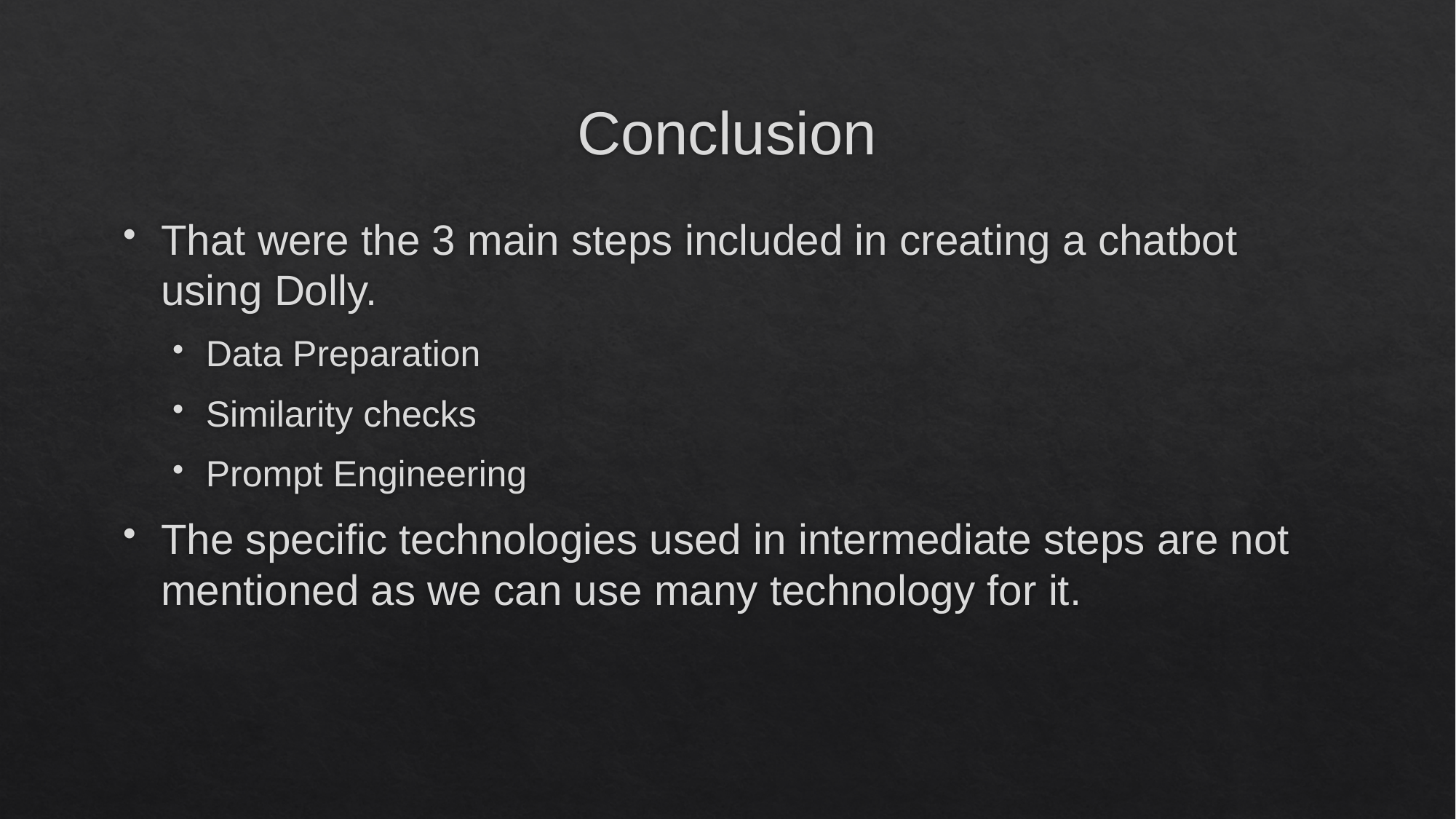

# Conclusion
That were the 3 main steps included in creating a chatbot using Dolly.
Data Preparation
Similarity checks
Prompt Engineering
The specific technologies used in intermediate steps are not mentioned as we can use many technology for it.